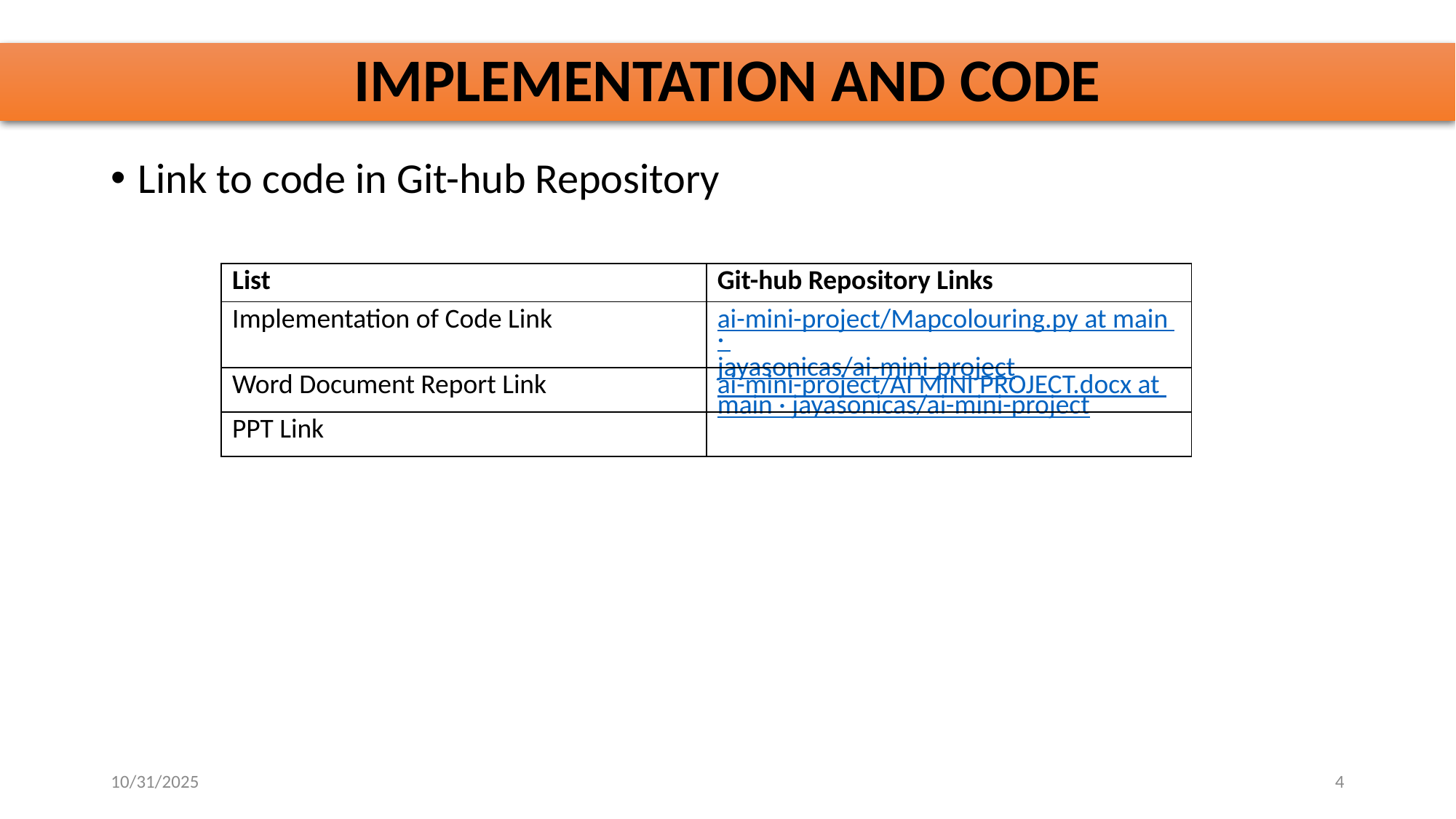

# IMPLEMENTATION AND CODE
Link to code in Git-hub Repository

| List | Git-hub Repository Links |
| --- | --- |
| Implementation of Code Link | ai-mini-project/Mapcolouring.py at main · jayasonicas/ai-mini-project |
| Word Document Report Link | ai-mini-project/AI MINI PROJECT.docx at main · jayasonicas/ai-mini-project |
| PPT Link |  |
10/31/2025
4